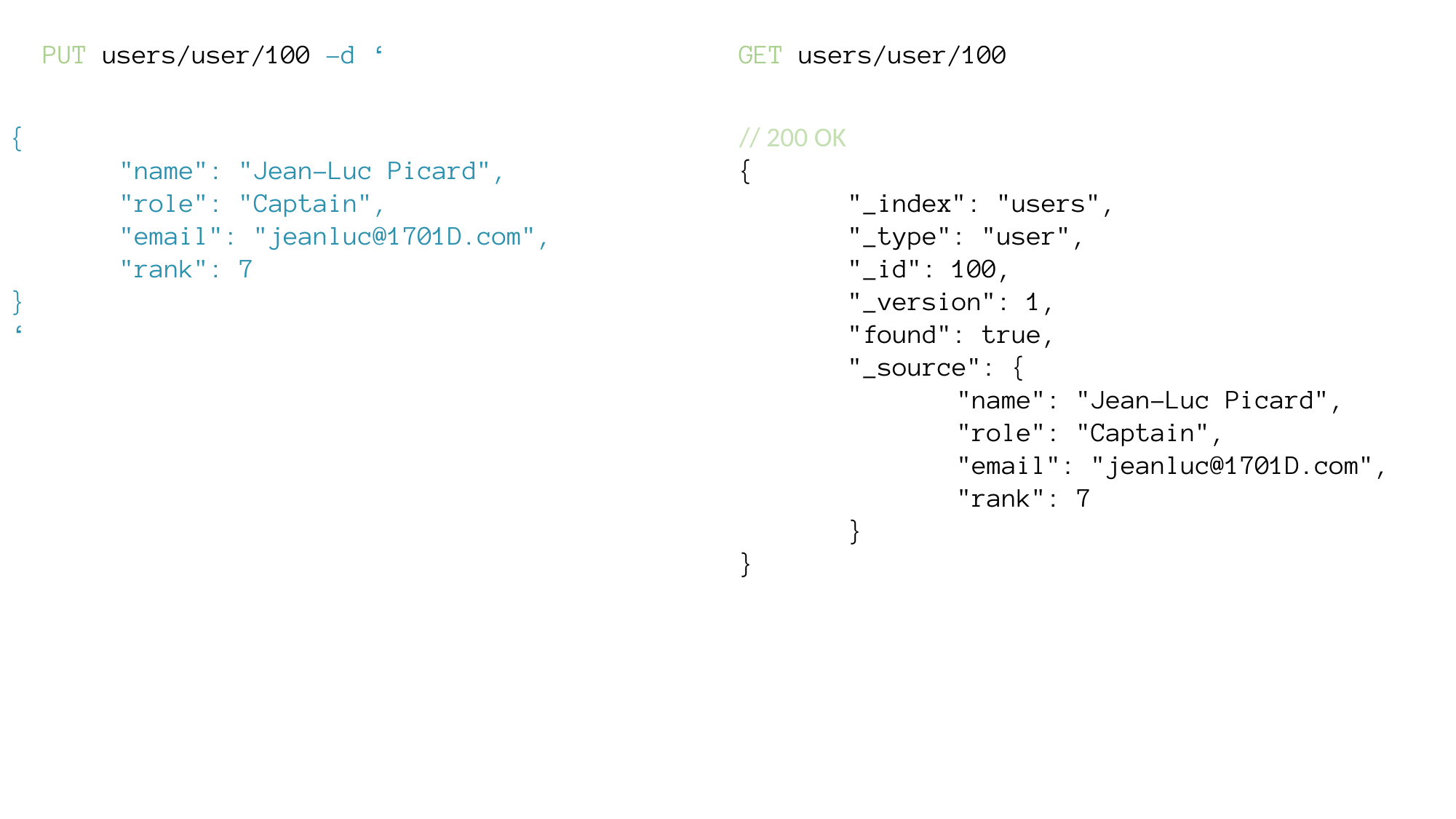

PUT users/user/100 –d ‘
GET users/user/100
{
	"name": "Jean-Luc Picard",
	"role": "Captain",
	"email": "jeanluc@1701D.com",
	"rank": 7
}
‘
// 200 OK
{
	"_index": "users",
	"_type": "user",
	"_id": 100,
	"_version": 1,
	"found": true,
	"_source": {
		"name": "Jean-Luc Picard",
		"role": "Captain",
		"email": "jeanluc@1701D.com",
		"rank": 7
	}
}